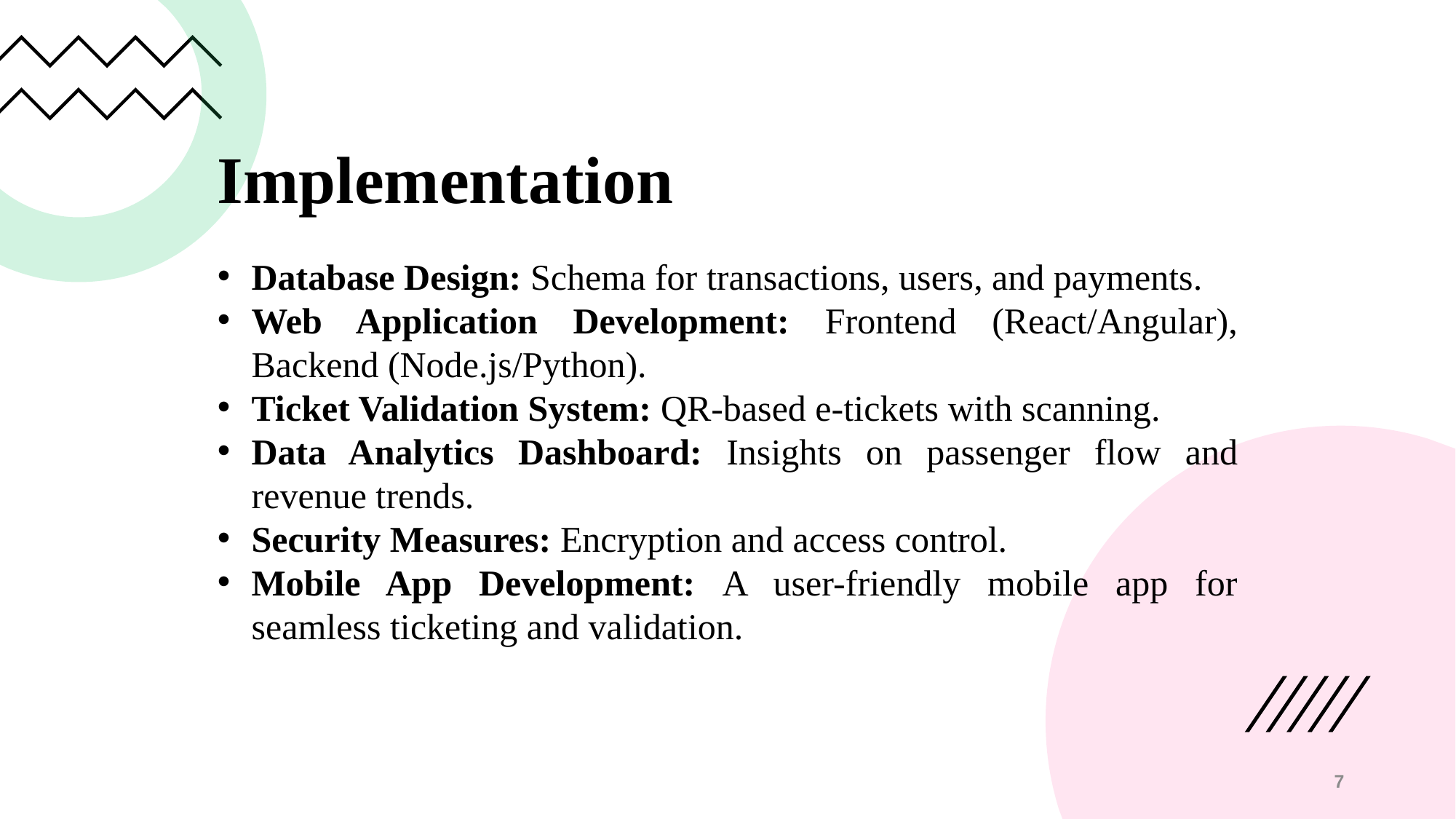

Implementation
Database Design: Schema for transactions, users, and payments.
Web Application Development: Frontend (React/Angular), Backend (Node.js/Python).
Ticket Validation System: QR-based e-tickets with scanning.
Data Analytics Dashboard: Insights on passenger flow and revenue trends.
Security Measures: Encryption and access control.
Mobile App Development: A user-friendly mobile app for seamless ticketing and validation.
7